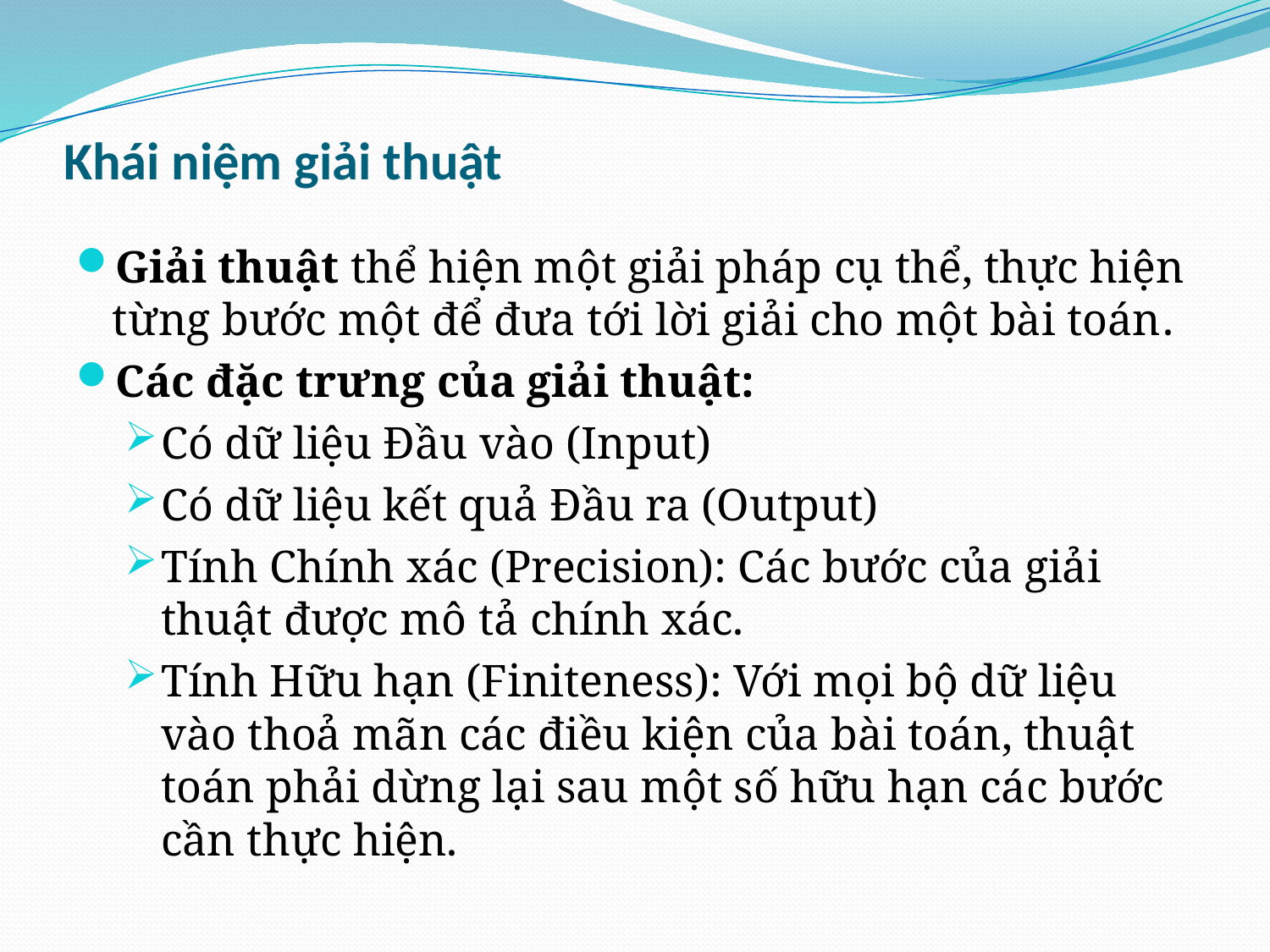

# Khái niệm giải thuật
Giải thuật thể hiện một giải pháp cụ thể, thực hiện từng bước một để đưa tới lời giải cho một bài toán.
Các đặc trưng của giải thuật:
Có dữ liệu Đầu vào (Input)
Có dữ liệu kết quả Đầu ra (Output)
Tính Chính xác (Precision): Các bước của giải thuật được mô tả chính xác.
Tính Hữu hạn (Finiteness): Với mọi bộ dữ liệu vào thoả mãn các điều kiện của bài toán, thuật toán phải dừng lại sau một số hữu hạn các bước cần thực hiện.